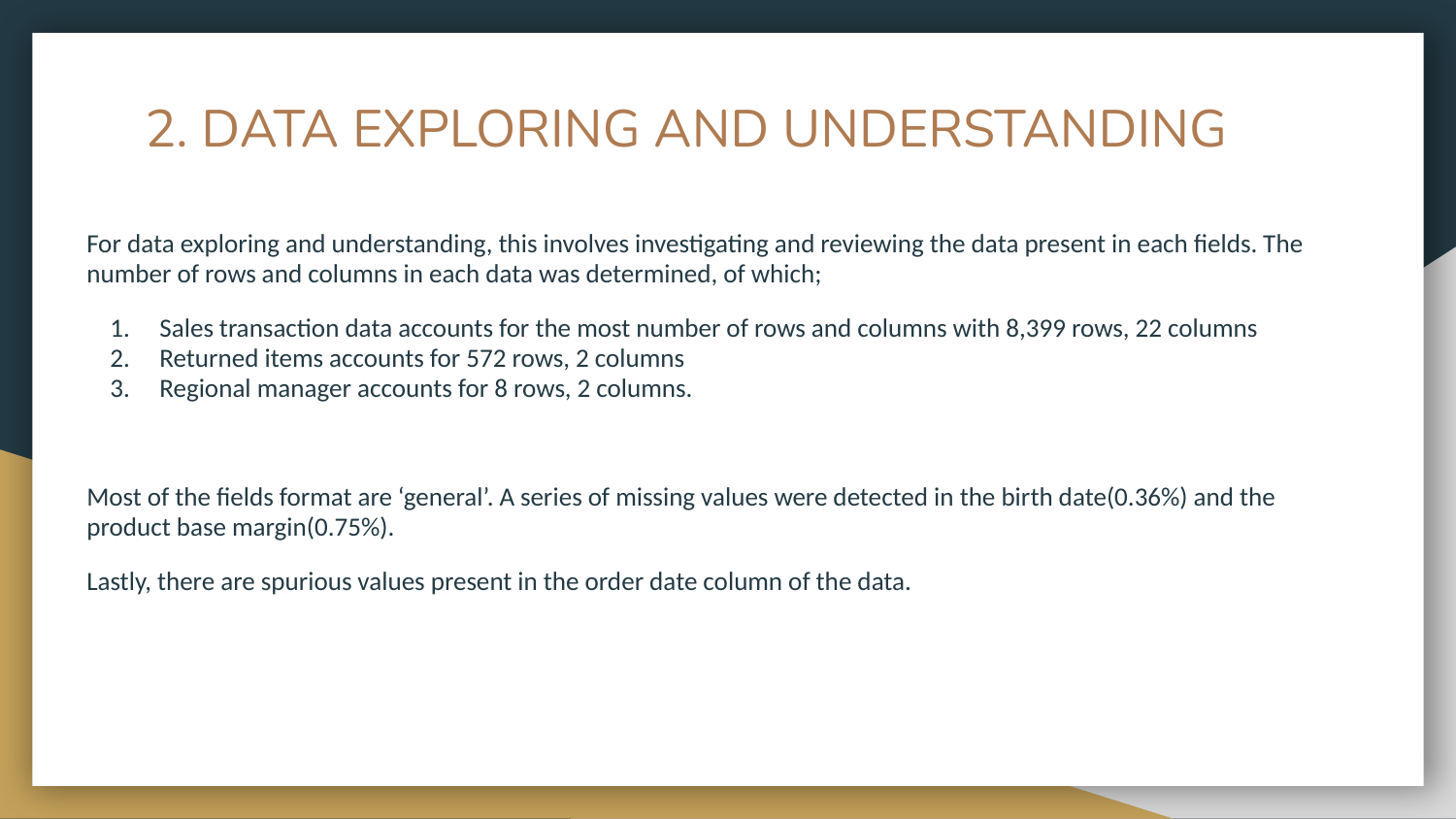

# 2. DATA EXPLORING AND UNDERSTANDING
For data exploring and understanding, this involves investigating and reviewing the data present in each fields. The number of rows and columns in each data was determined, of which;
Sales transaction data accounts for the most number of rows and columns with 8,399 rows, 22 columns
Returned items accounts for 572 rows, 2 columns
Regional manager accounts for 8 rows, 2 columns.

Most of the fields format are ‘general’. A series of missing values were detected in the birth date(0.36%) and the product base margin(0.75%).
Lastly, there are spurious values present in the order date column of the data.